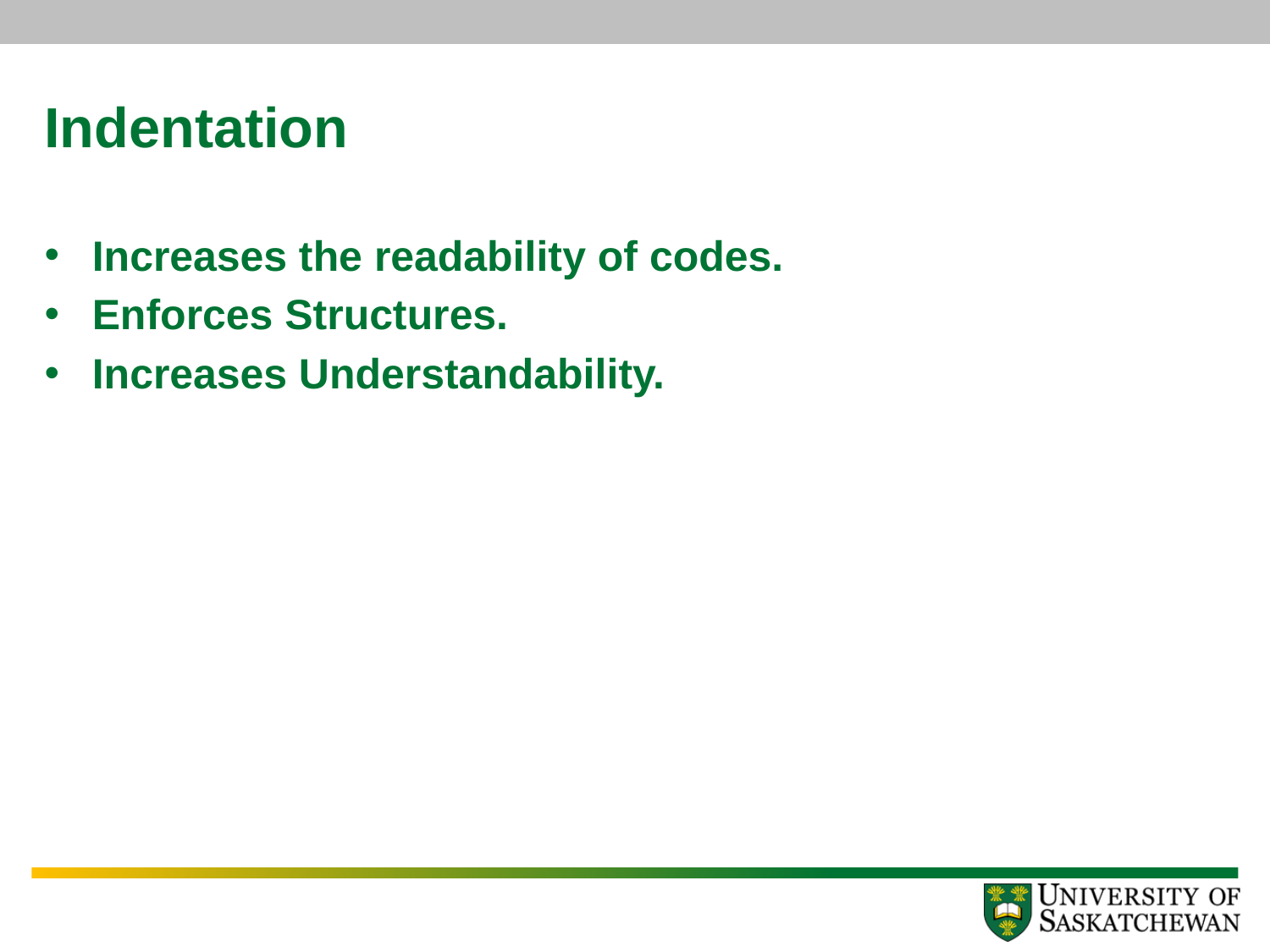

# Indentation
Increases the readability of codes.
Enforces Structures.
Increases Understandability.